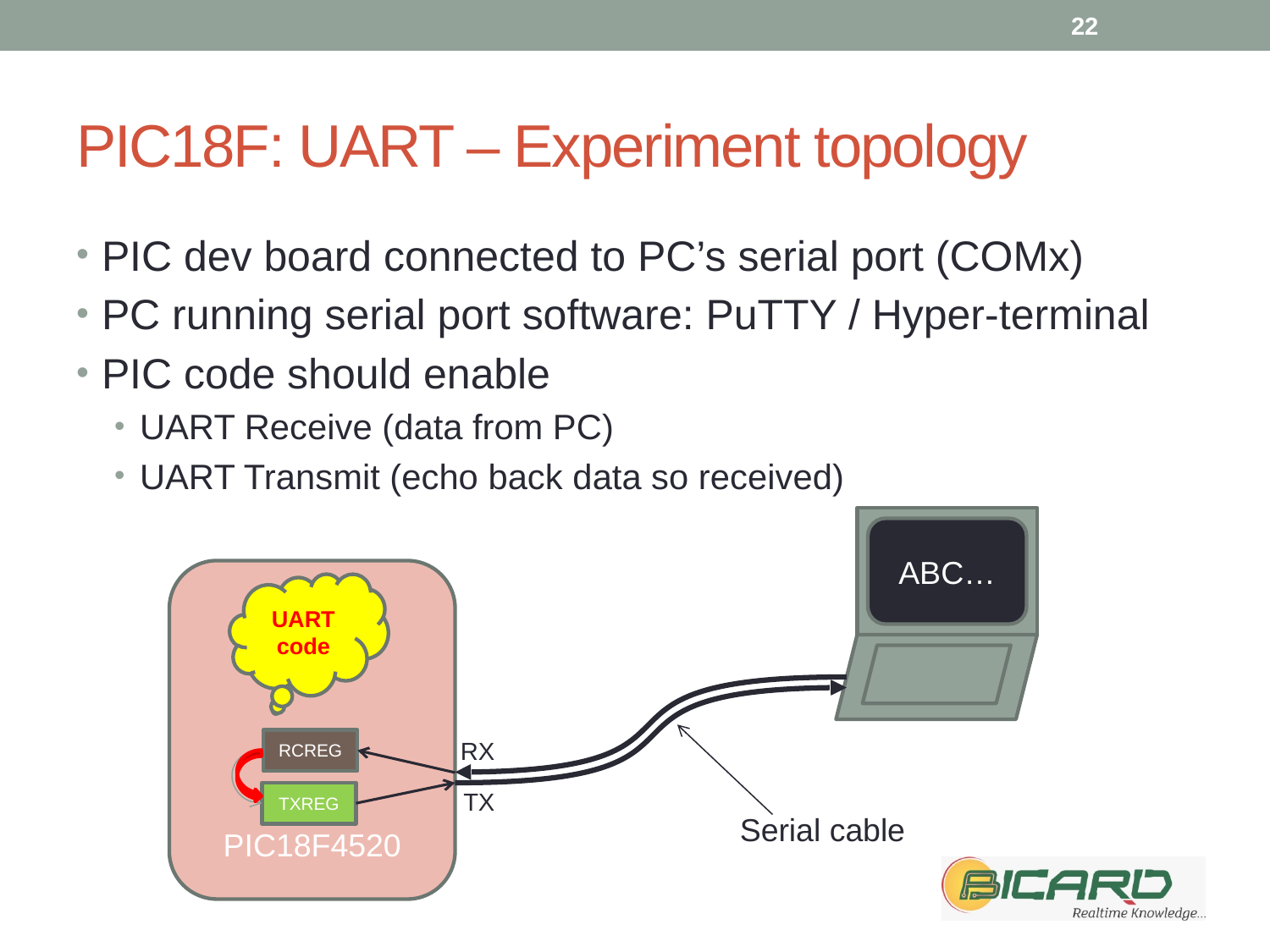

22
# PIC18F: UART – Experiment topology
PIC dev board connected to PC’s serial port (COMx)
PC running serial port software: PuTTY / Hyper-terminal
PIC code should enable
UART Receive (data from PC)
UART Transmit (echo back data so received)

ABC…

PIC18F4520
UART code

RCREG
RX

TX
TXREG
Serial cable